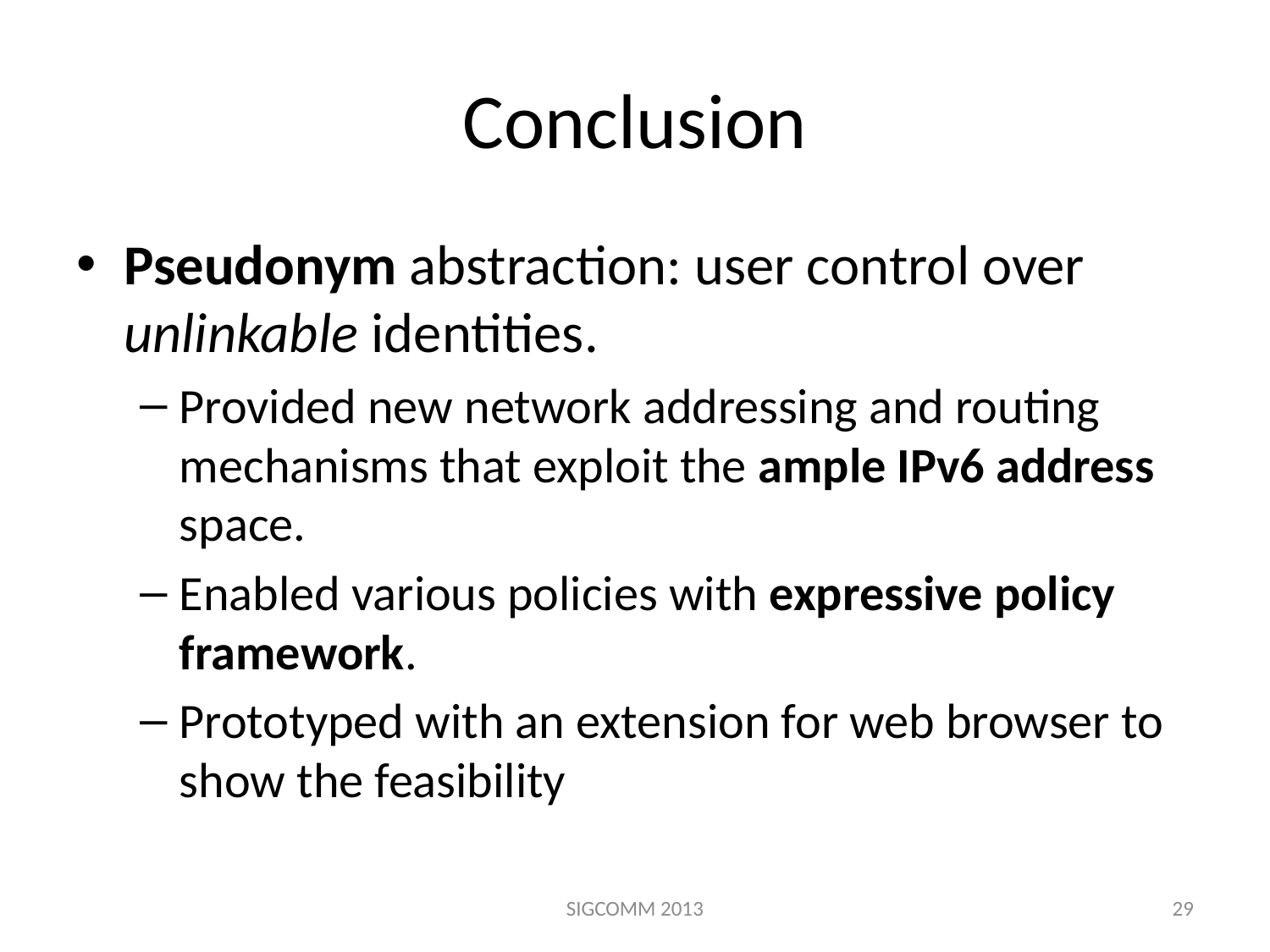

# Conclusion
Pseudonym abstraction: user control over unlinkable identities.
Provided new network addressing and routing mechanisms that exploit the ample IPv6 address space.
Enabled various policies with expressive policy framework.
Prototyped with an extension for web browser to show the feasibility
SIGCOMM 2013
29